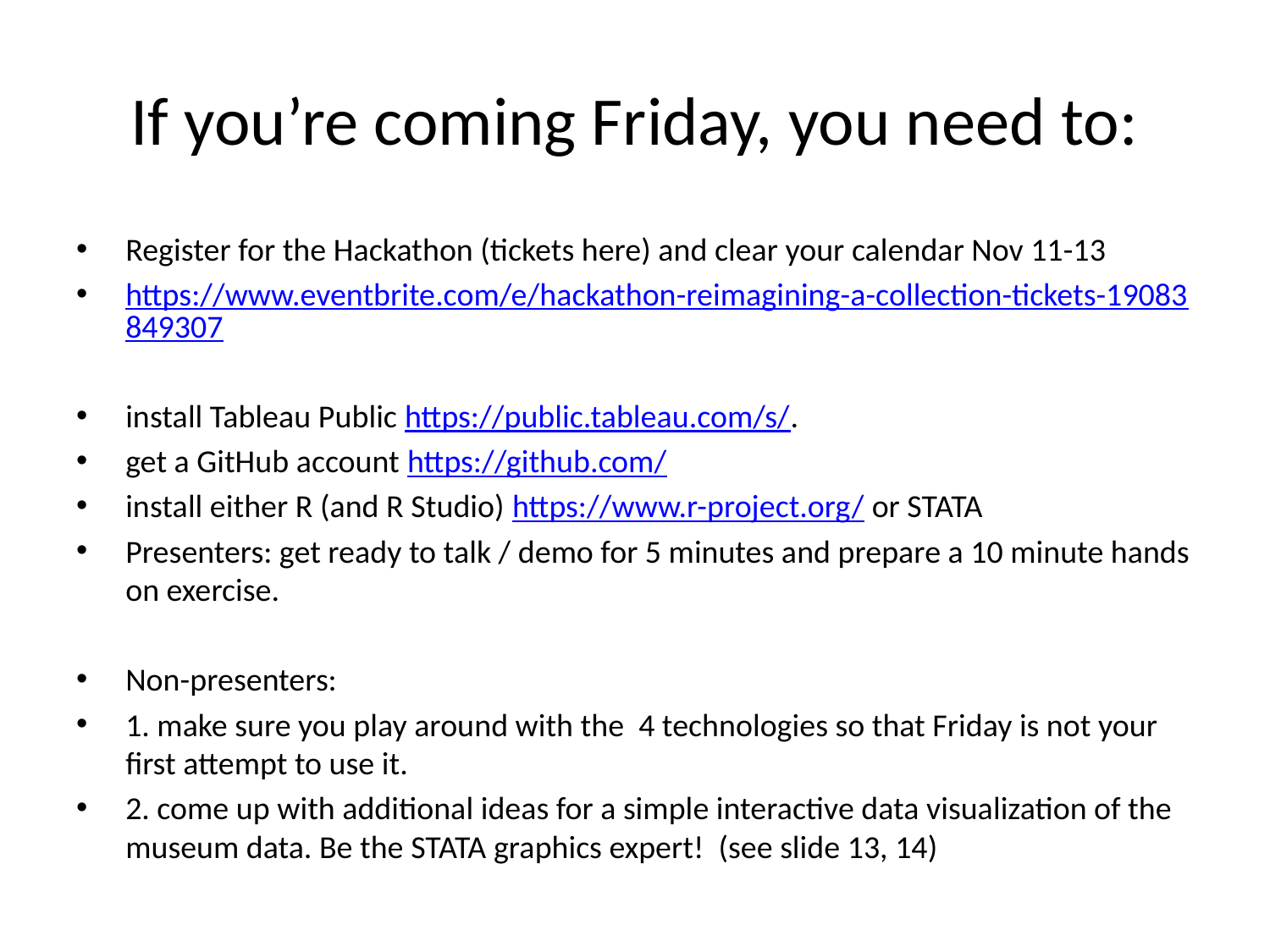

# If you’re coming Friday, you need to:
Register for the Hackathon (tickets here) and clear your calendar Nov 11-13
https://www.eventbrite.com/e/hackathon-reimagining-a-collection-tickets-19083849307

install Tableau Public https://public.tableau.com/s/.
get a GitHub account https://github.com/
install either R (and R Studio) https://www.r-project.org/ or STATA
Presenters: get ready to talk / demo for 5 minutes and prepare a 10 minute hands on exercise.

Non-presenters:
1. make sure you play around with the  4 technologies so that Friday is not your first attempt to use it.
2. come up with additional ideas for a simple interactive data visualization of the museum data. Be the STATA graphics expert!  (see slide 13, 14)